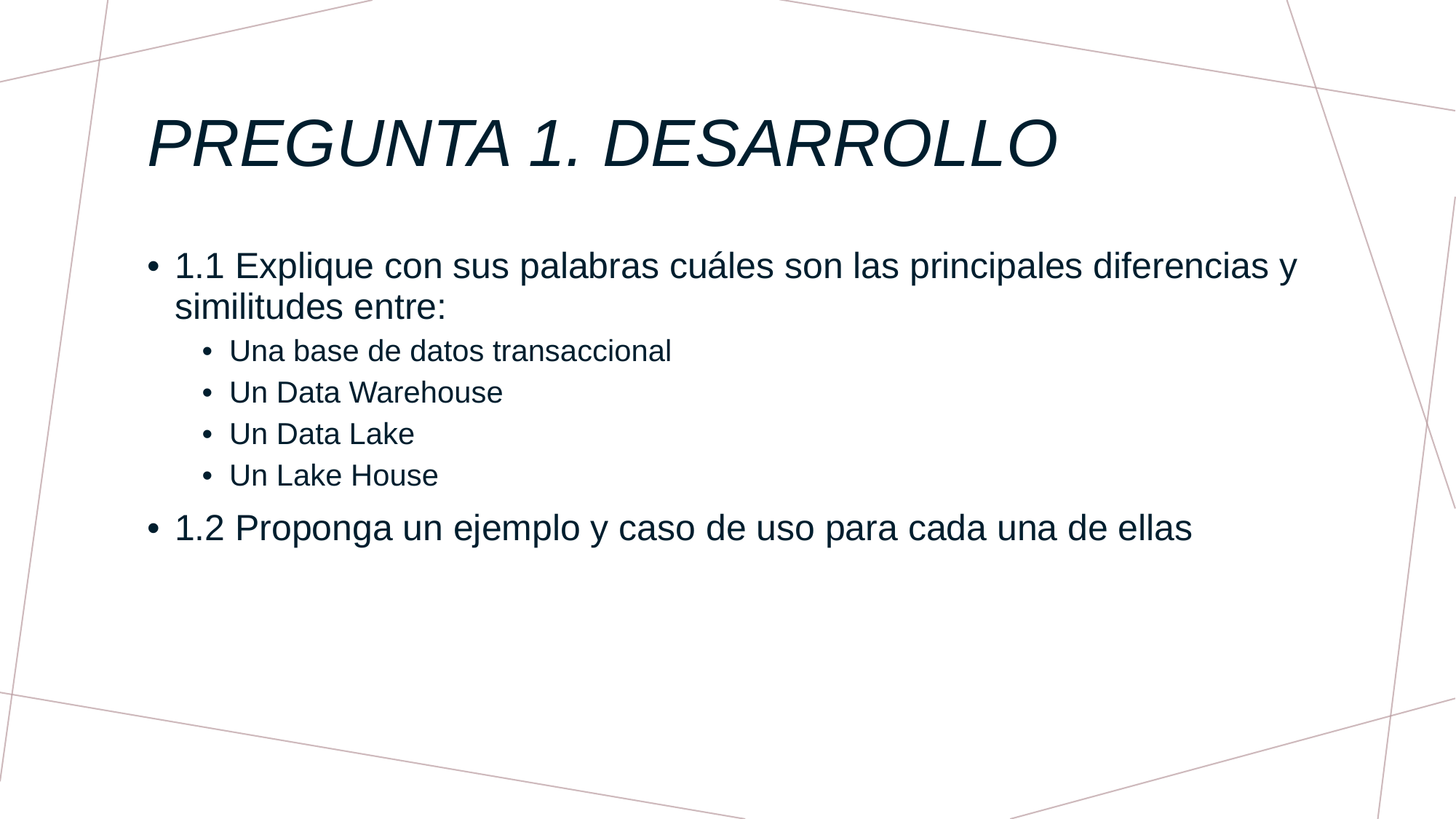

# PREGUNTA 1. DESARROLLO
1.1 Explique con sus palabras cuáles son las principales diferencias y similitudes entre:
Una base de datos transaccional
Un Data Warehouse
Un Data Lake
Un Lake House
1.2 Proponga un ejemplo y caso de uso para cada una de ellas